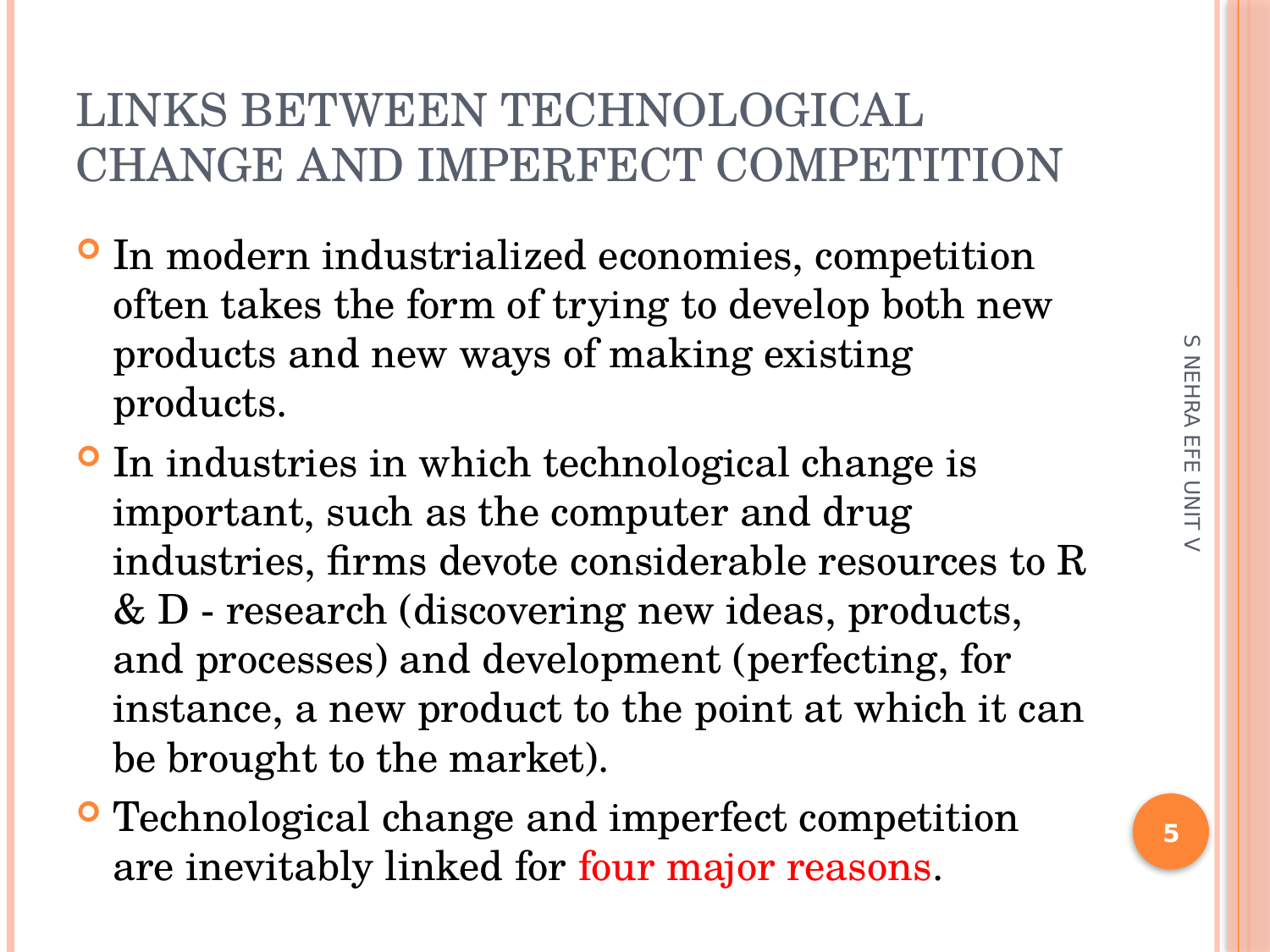

# Links between technological change and imperfect competition
In modern industrialized economies, competition often takes the form of trying to develop both new products and new ways of making existing products.
In industries in which technological change is important, such as the computer and drug industries, firms devote considerable resources to R & D - research (discovering new ideas, products, and processes) and development (perfecting, for instance, a new product to the point at which it can be brought to the market).
Technological change and imperfect competition are inevitably linked for four major reasons.
S NEHRA EFE UNIT V
5